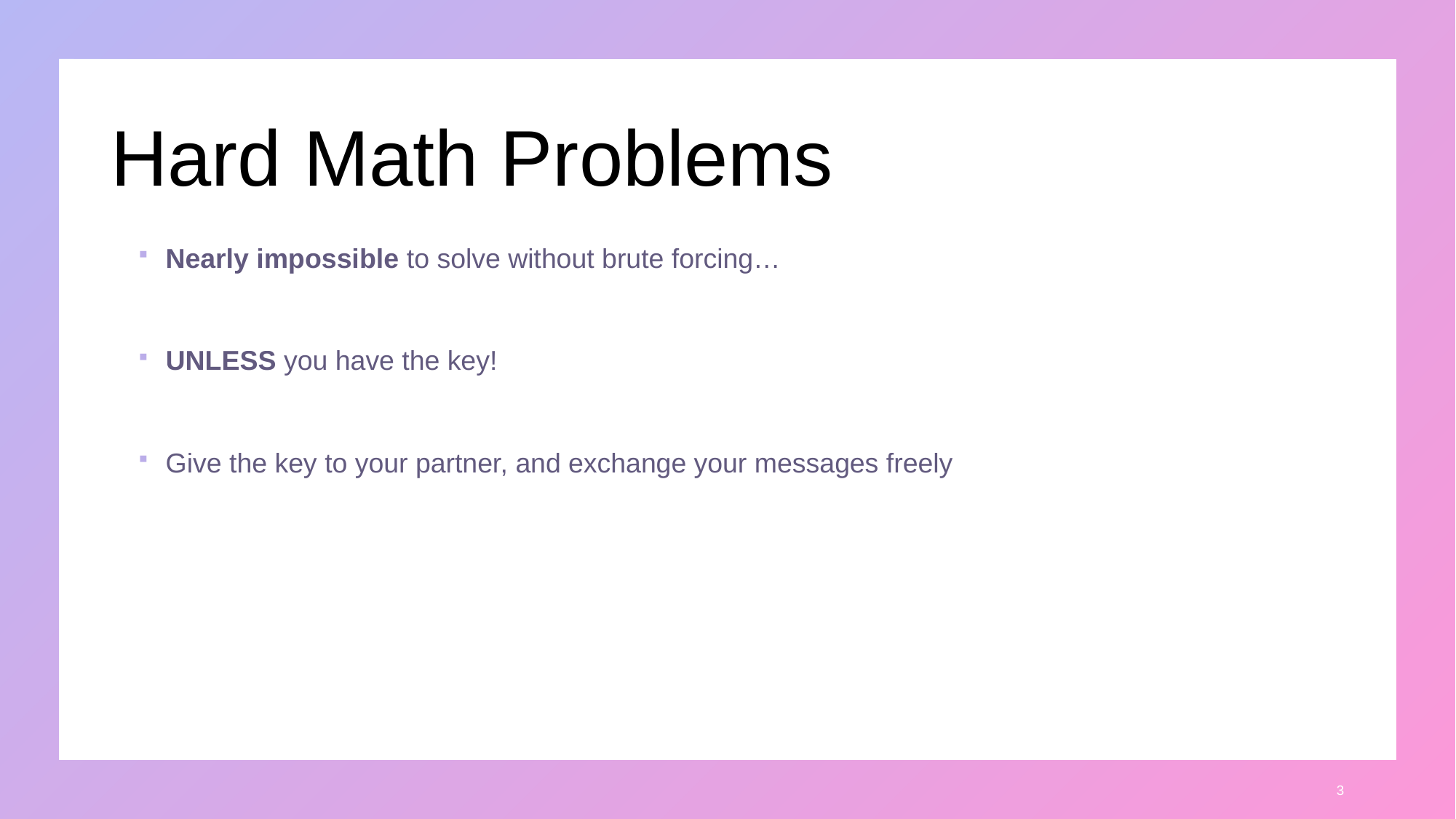

# Hard Math Problems
Nearly impossible to solve without brute forcing…

UNLESS you have the key!

Give the key to your partner, and exchange your messages freely

3